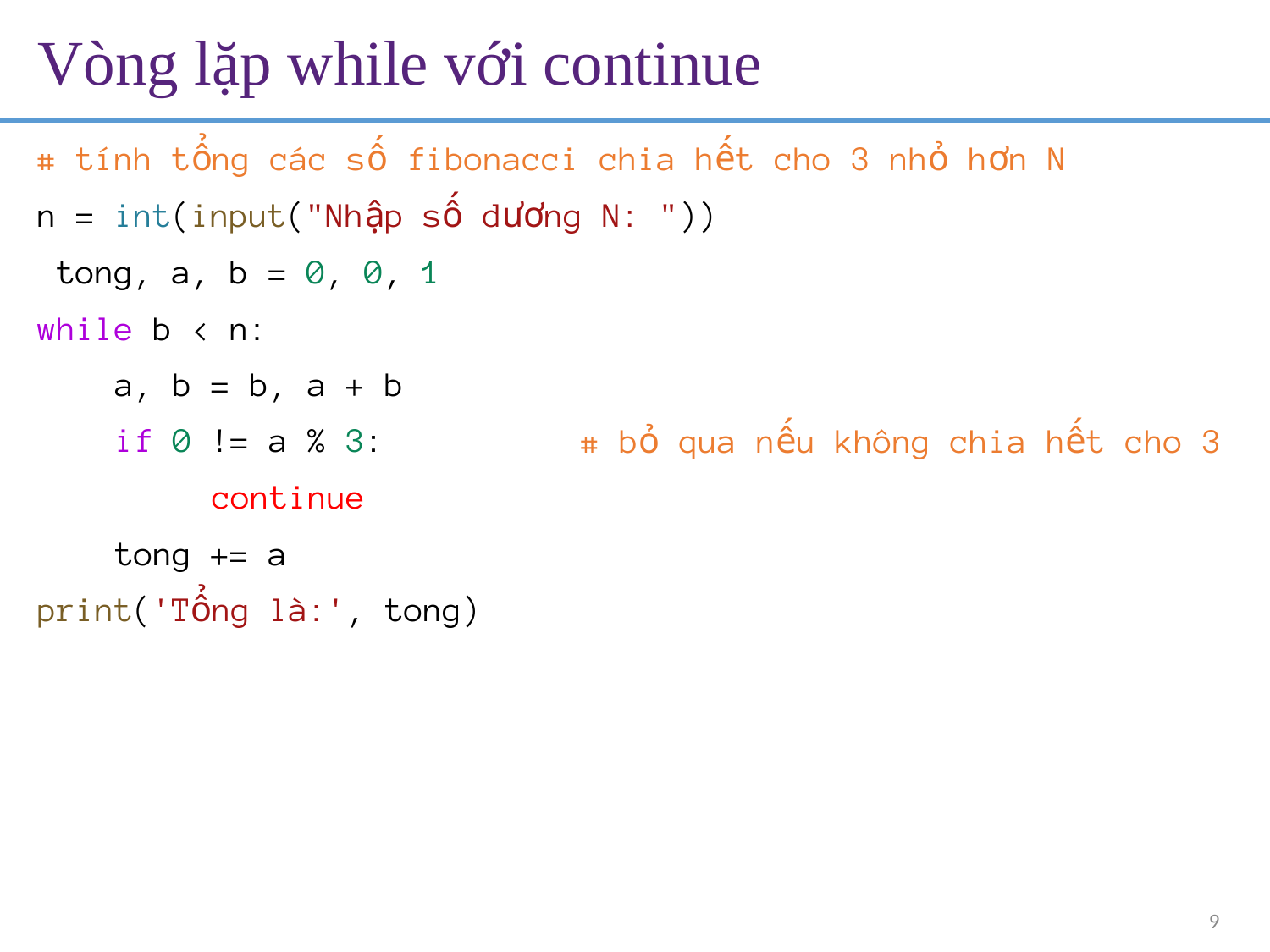

# Vòng lặp while với continue
# tính tổng các số fibonacci chia hết cho 3 nhỏ hơn N
n = int(input("Nhập số dương N: "))  tong, a, b = 0, 0, 1
while b < n:
a, b = b, a + b
if 0 != a % 3:  continue
tong += a  print('Tổng là:', tong)
# bỏ qua nếu không chia hết cho 3

9